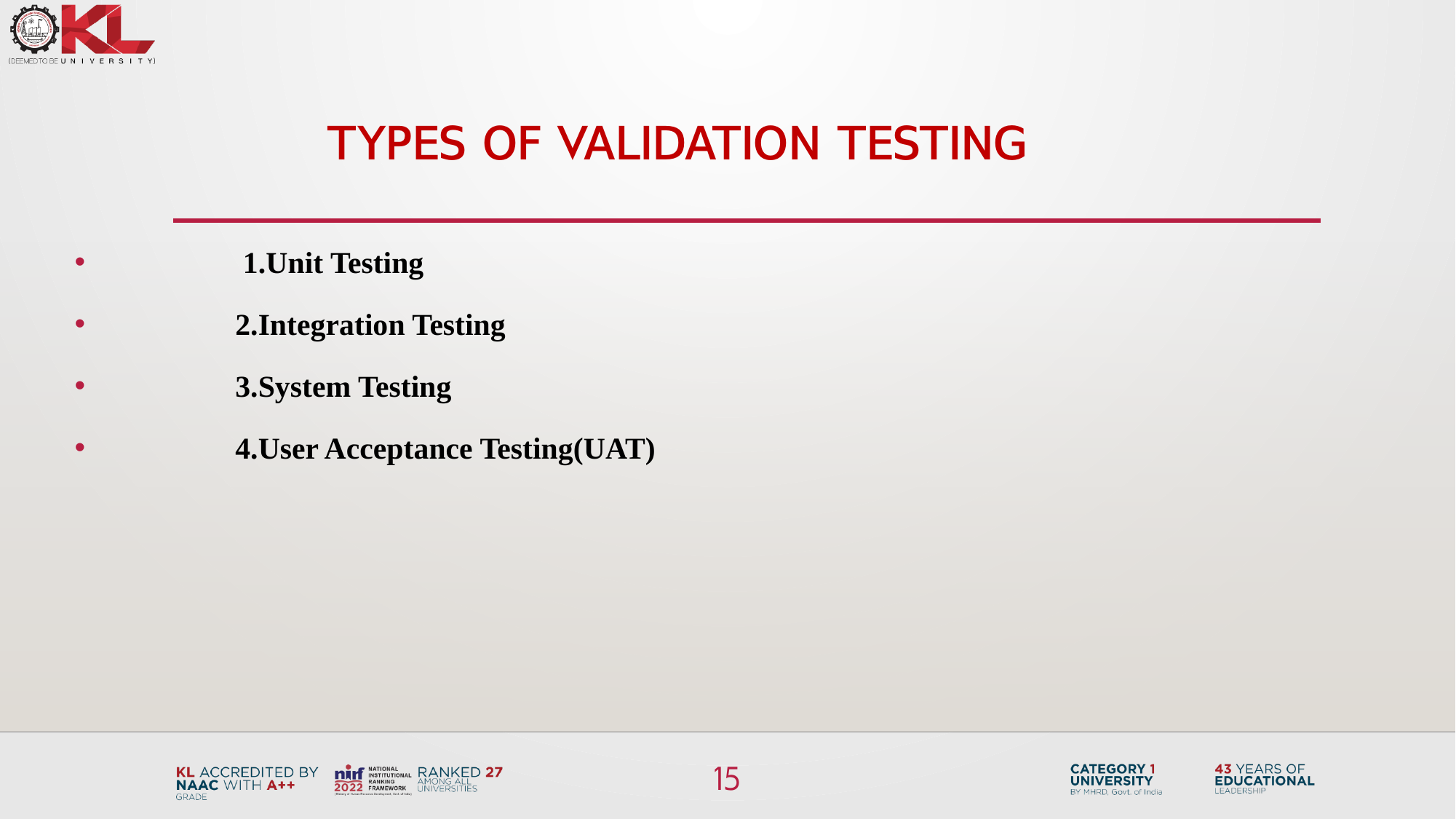

Types of validation testing
              1.Unit Testing
             2.Integration Testing
             3.System Testing
             4.User Acceptance Testing(UAT)
15